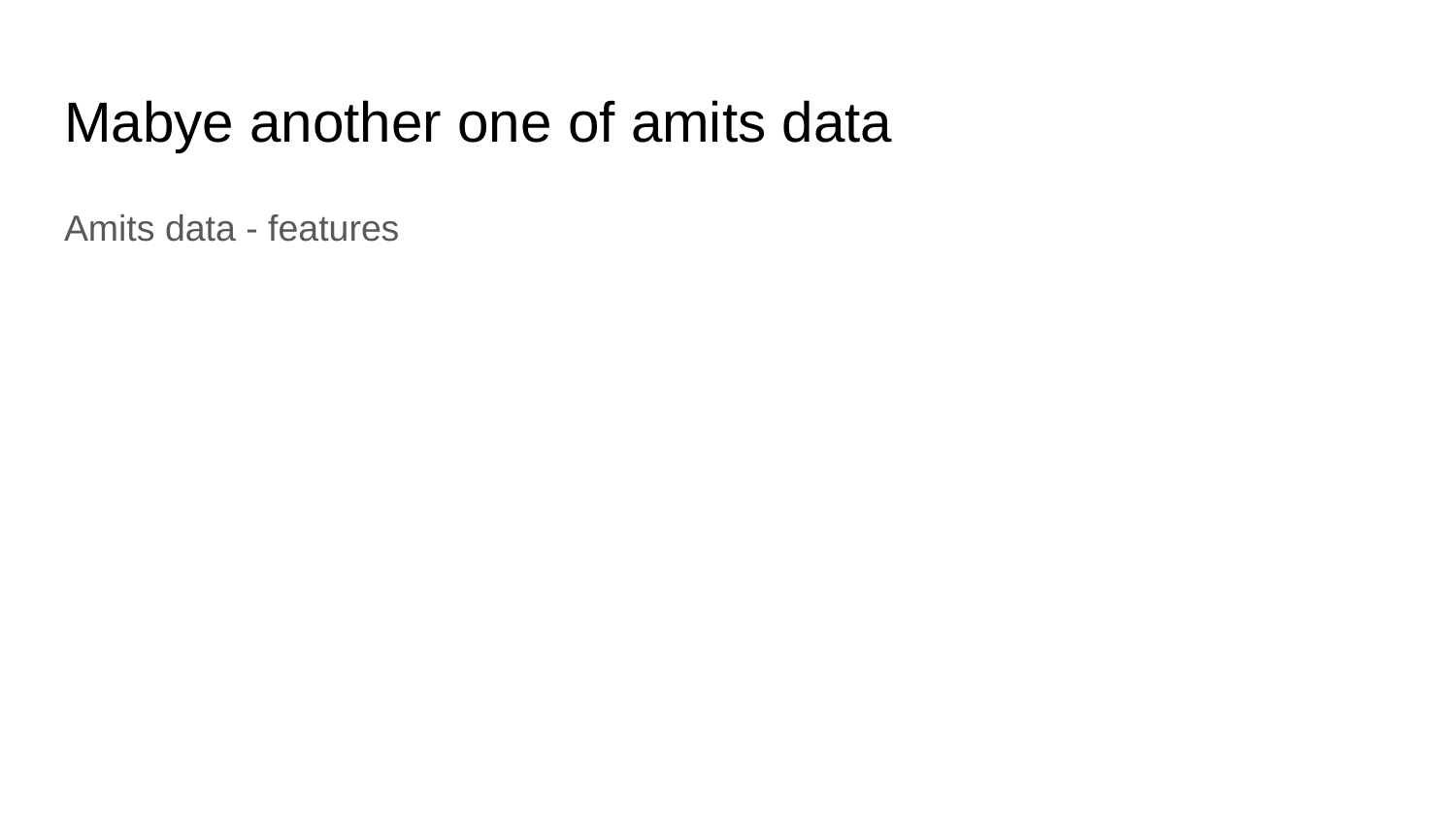

# Mabye another one of amits data
Amits data - features